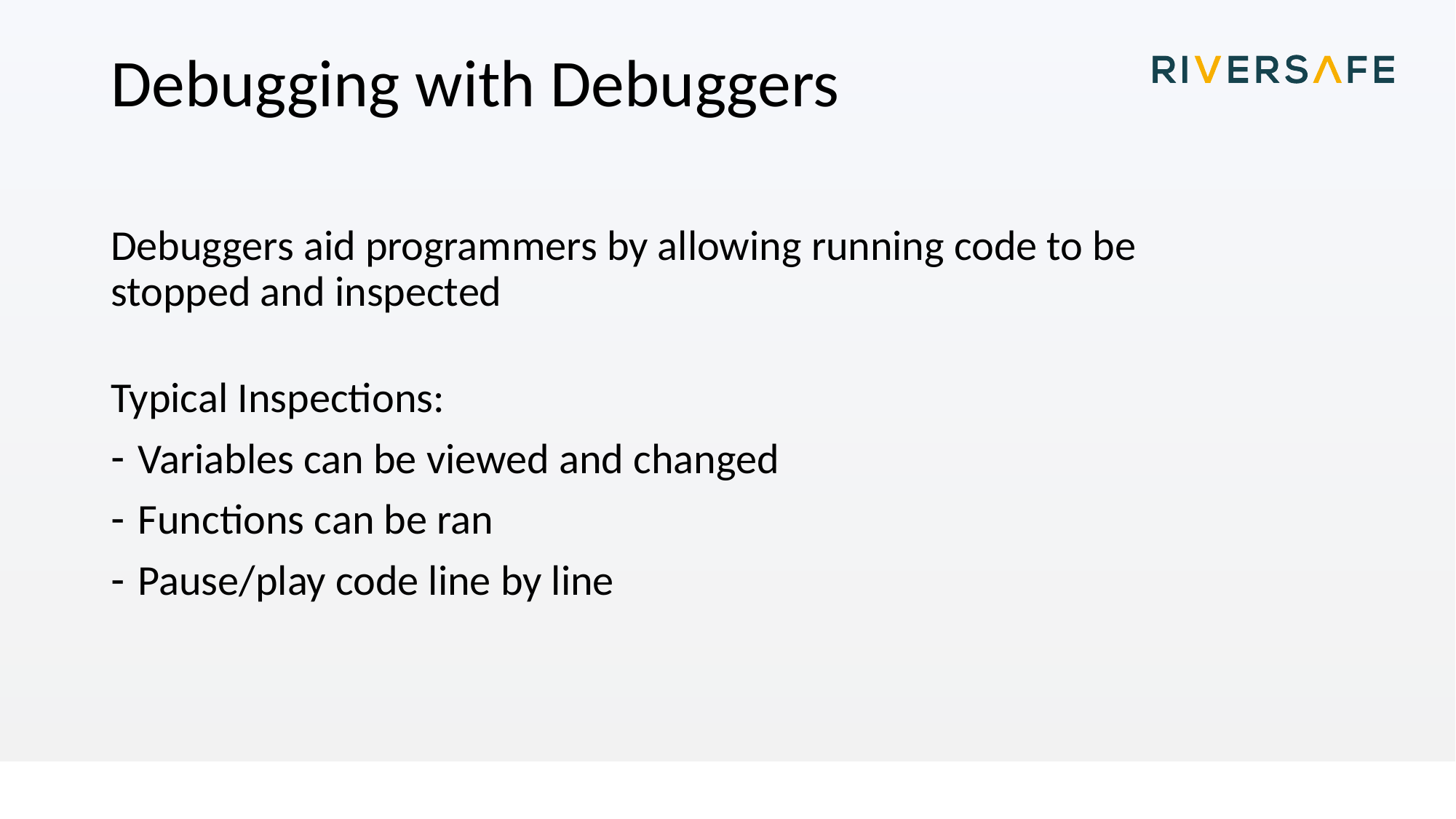

# Debugging with Debuggers
Debuggers aid programmers by allowing running code to be stopped and inspected
Typical Inspections:
Variables can be viewed and changed
Functions can be ran
Pause/play code line by line